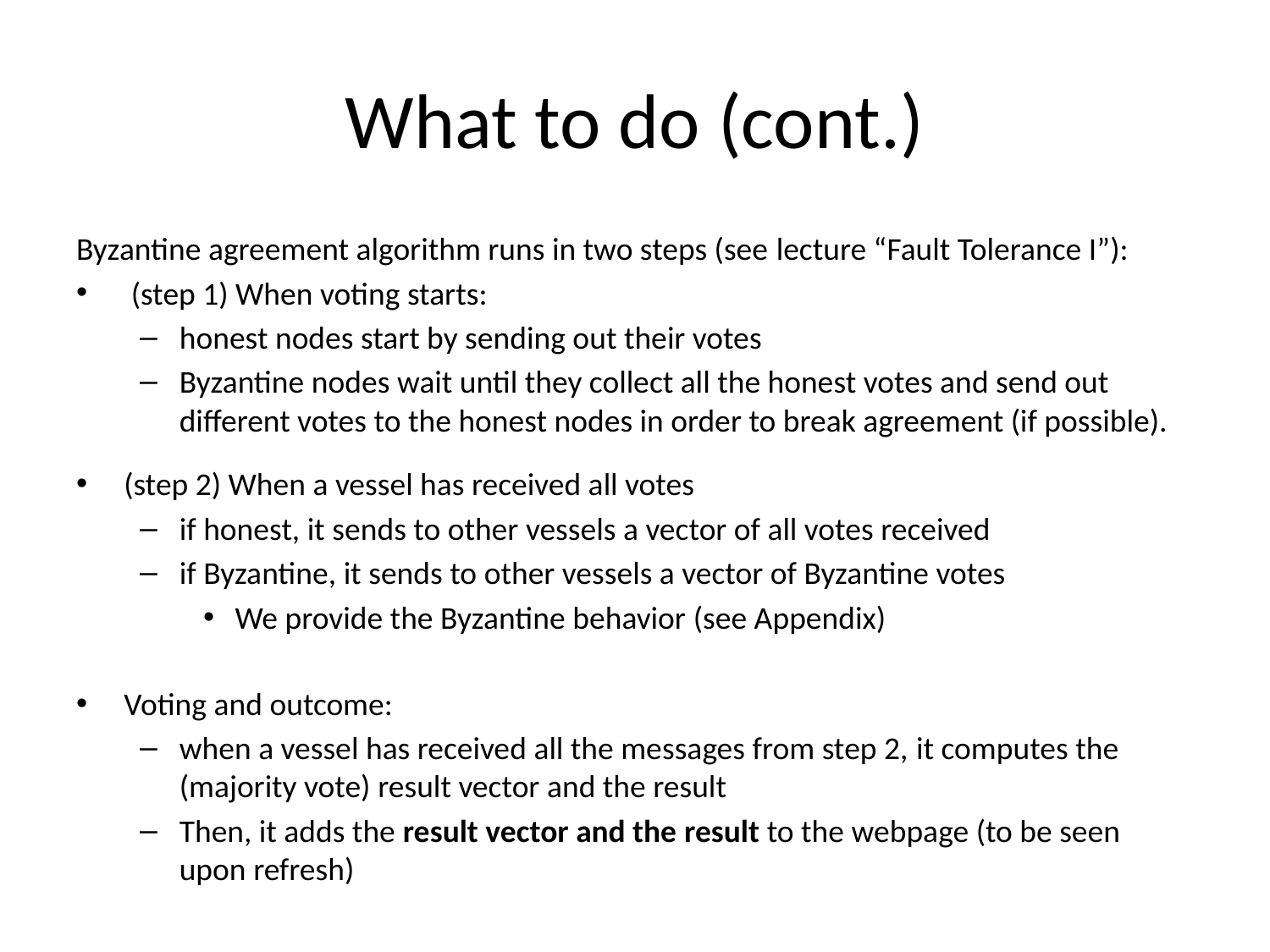

# What to do (cont.)
Byzantine agreement algorithm runs in two steps (see lecture “Fault Tolerance I”):
 (step 1) When voting starts:
honest nodes start by sending out their votes
Byzantine nodes wait until they collect all the honest votes and send out different votes to the honest nodes in order to break agreement (if possible).

(step 2) When a vessel has received all votes
if honest, it sends to other vessels a vector of all votes received
if Byzantine, it sends to other vessels a vector of Byzantine votes
We provide the Byzantine behavior (see Appendix)

Voting and outcome:
when a vessel has received all the messages from step 2, it computes the (majority vote) result vector and the result
Then, it adds the result vector and the result to the webpage (to be seen upon refresh)